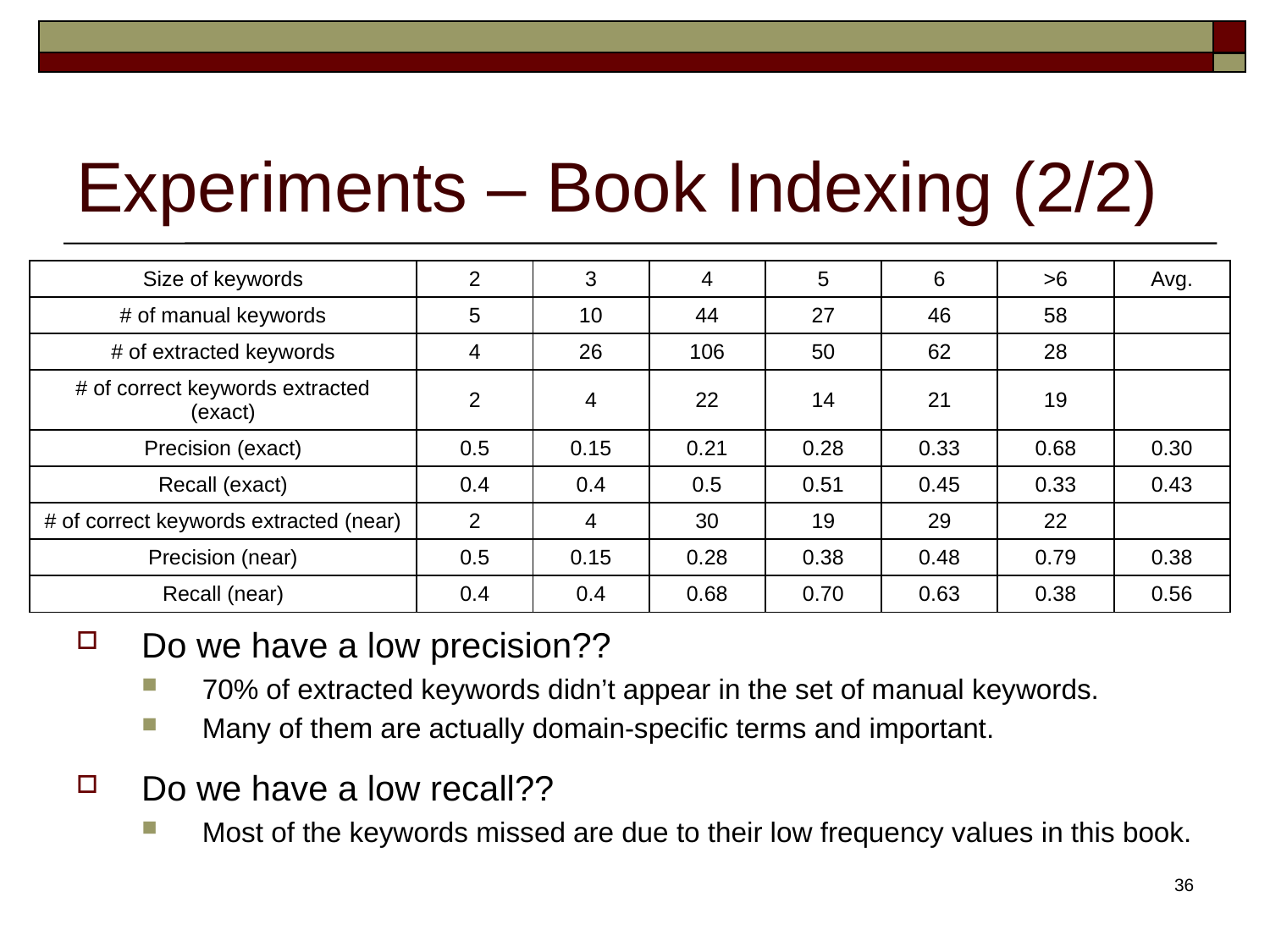

# Experiments – Book Indexing (2/2)
| Size of keywords | 2 | 3 | 4 | 5 | 6 | >6 | Avg. |
| --- | --- | --- | --- | --- | --- | --- | --- |
| # of manual keywords | 5 | 10 | 44 | 27 | 46 | 58 |  |
| # of extracted keywords | 4 | 26 | 106 | 50 | 62 | 28 |  |
| # of correct keywords extracted (exact) | 2 | 4 | 22 | 14 | 21 | 19 |  |
| Precision (exact) | 0.5 | 0.15 | 0.21 | 0.28 | 0.33 | 0.68 | 0.30 |
| Recall (exact) | 0.4 | 0.4 | 0.5 | 0.51 | 0.45 | 0.33 | 0.43 |
| # of correct keywords extracted (near) | 2 | 4 | 30 | 19 | 29 | 22 |  |
| Precision (near) | 0.5 | 0.15 | 0.28 | 0.38 | 0.48 | 0.79 | 0.38 |
| Recall (near) | 0.4 | 0.4 | 0.68 | 0.70 | 0.63 | 0.38 | 0.56 |
Do we have a low precision??
70% of extracted keywords didn’t appear in the set of manual keywords.
Many of them are actually domain-specific terms and important.

Do we have a low recall??
Most of the keywords missed are due to their low frequency values in this book.
36